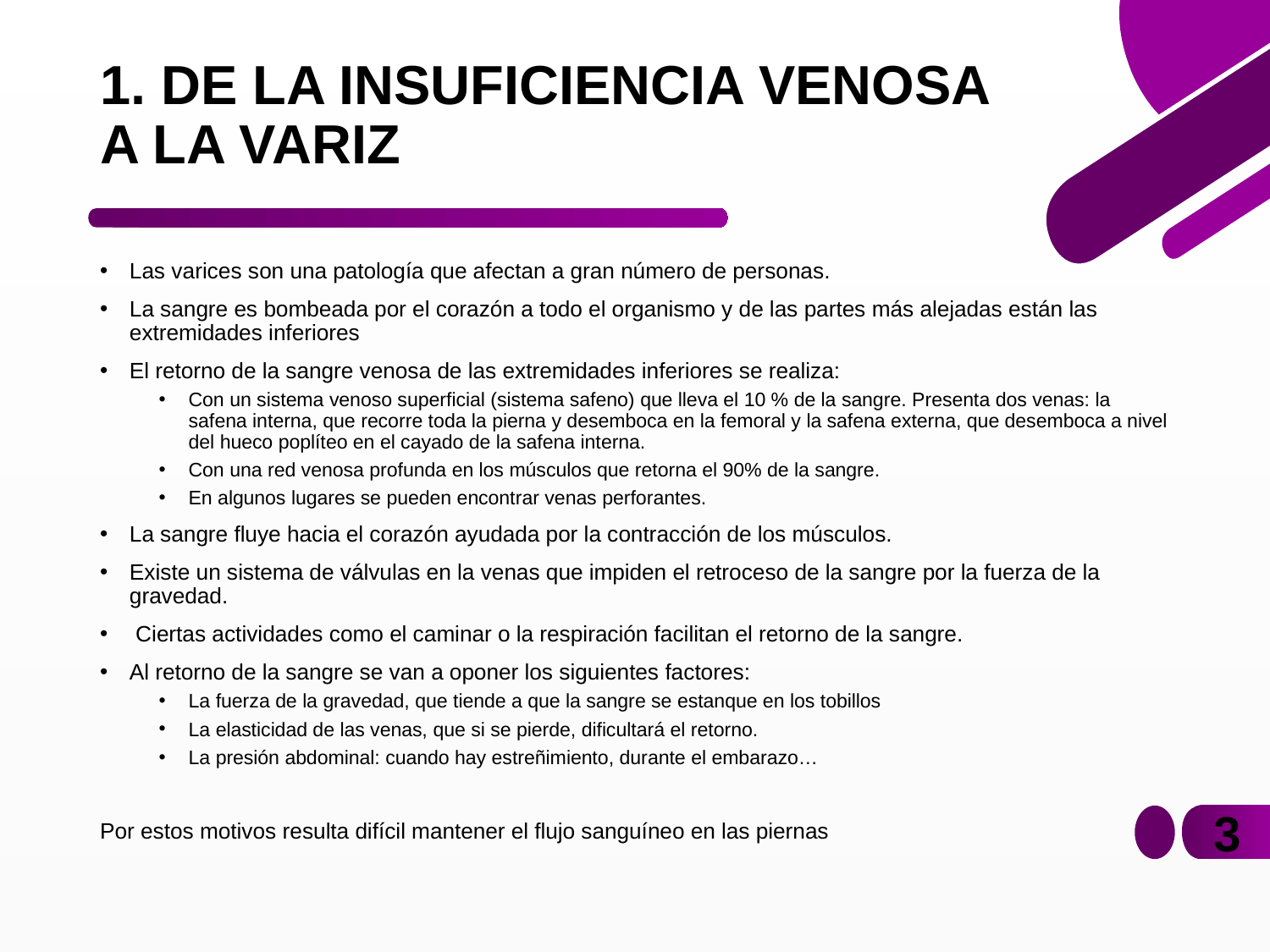

# 1. DE LA INSUFICIENCIA VENOSA A LA VARIZ
Las varices son una patología que afectan a gran número de personas.
La sangre es bombeada por el corazón a todo el organismo y de las partes más alejadas están las extremidades inferiores
El retorno de la sangre venosa de las extremidades inferiores se realiza:
Con un sistema venoso superficial (sistema safeno) que lleva el 10 % de la sangre. Presenta dos venas: la safena interna, que recorre toda la pierna y desemboca en la femoral y la safena externa, que desemboca a nivel del hueco poplíteo en el cayado de la safena interna.
Con una red venosa profunda en los músculos que retorna el 90% de la sangre.
En algunos lugares se pueden encontrar venas perforantes.
La sangre fluye hacia el corazón ayudada por la contracción de los músculos.
Existe un sistema de válvulas en la venas que impiden el retroceso de la sangre por la fuerza de la gravedad.
 Ciertas actividades como el caminar o la respiración facilitan el retorno de la sangre.
Al retorno de la sangre se van a oponer los siguientes factores:
La fuerza de la gravedad, que tiende a que la sangre se estanque en los tobillos
La elasticidad de las venas, que si se pierde, dificultará el retorno.
La presión abdominal: cuando hay estreñimiento, durante el embarazo…

Por estos motivos resulta difícil mantener el flujo sanguíneo en las piernas

3